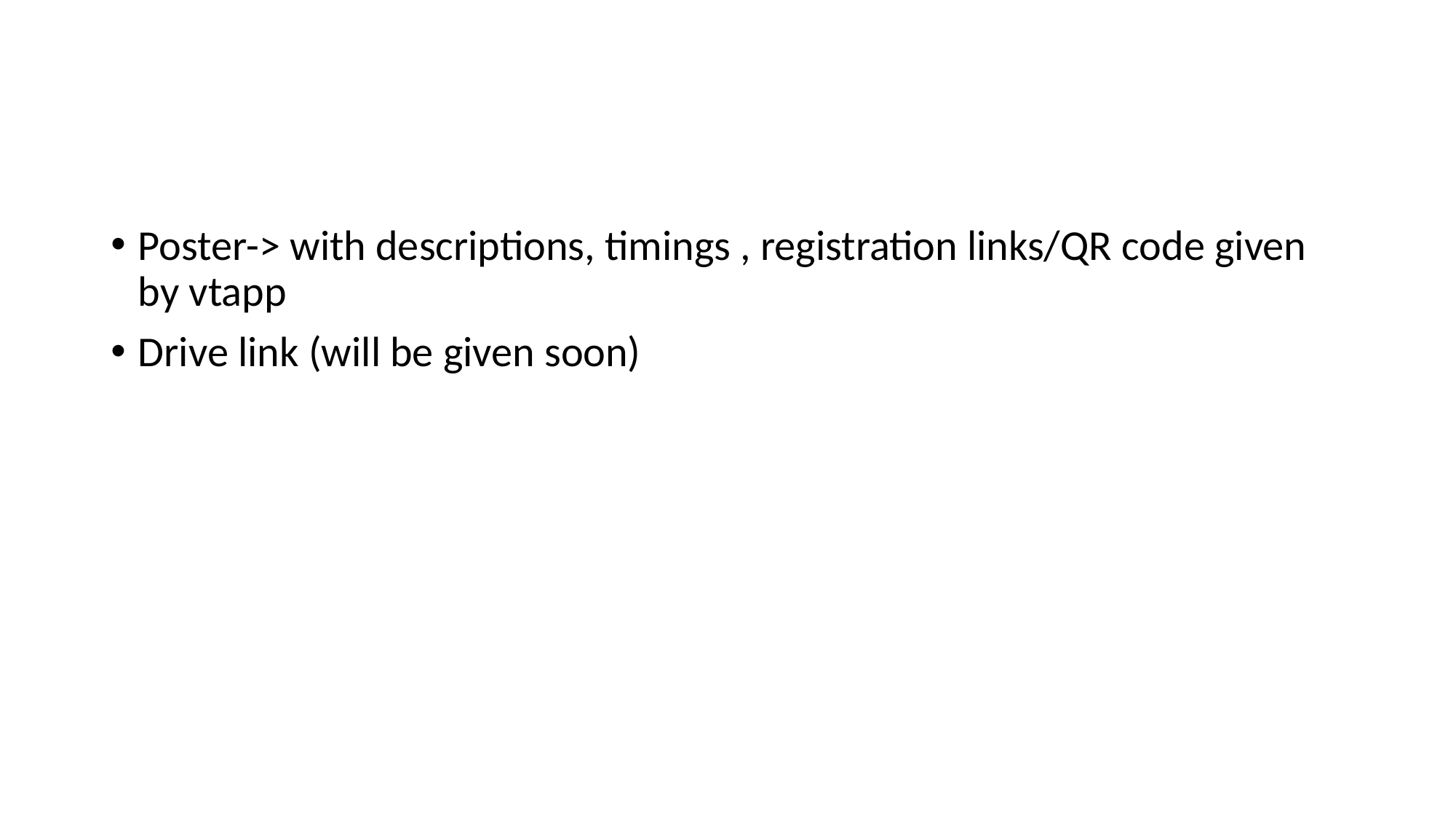

Poster-> with descriptions, timings , registration links/QR code given by vtapp
Drive link (will be given soon)